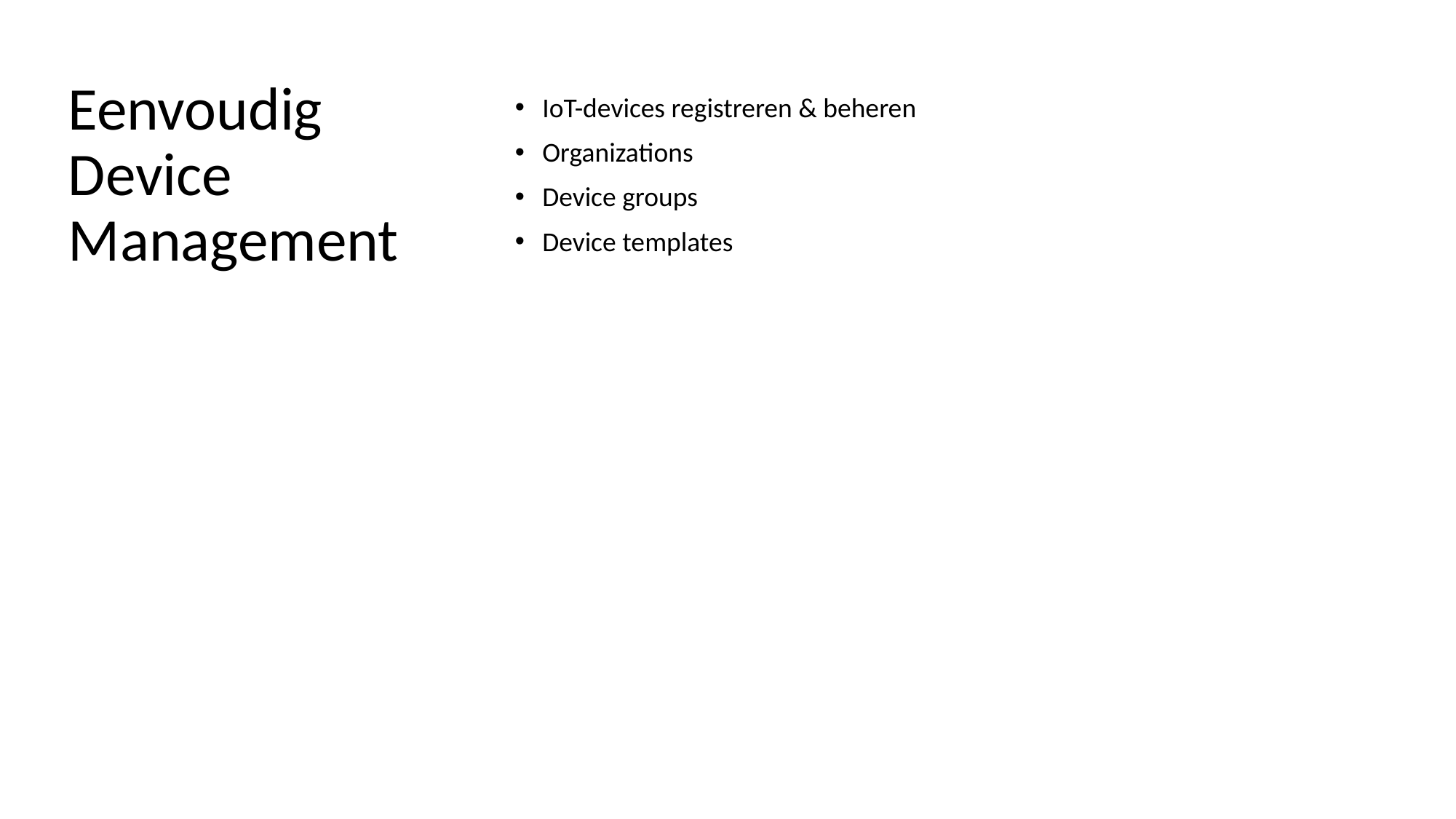

# Eenvoudig Device Management
IoT-devices registreren & beheren
Organizations
Device groups
Device templates